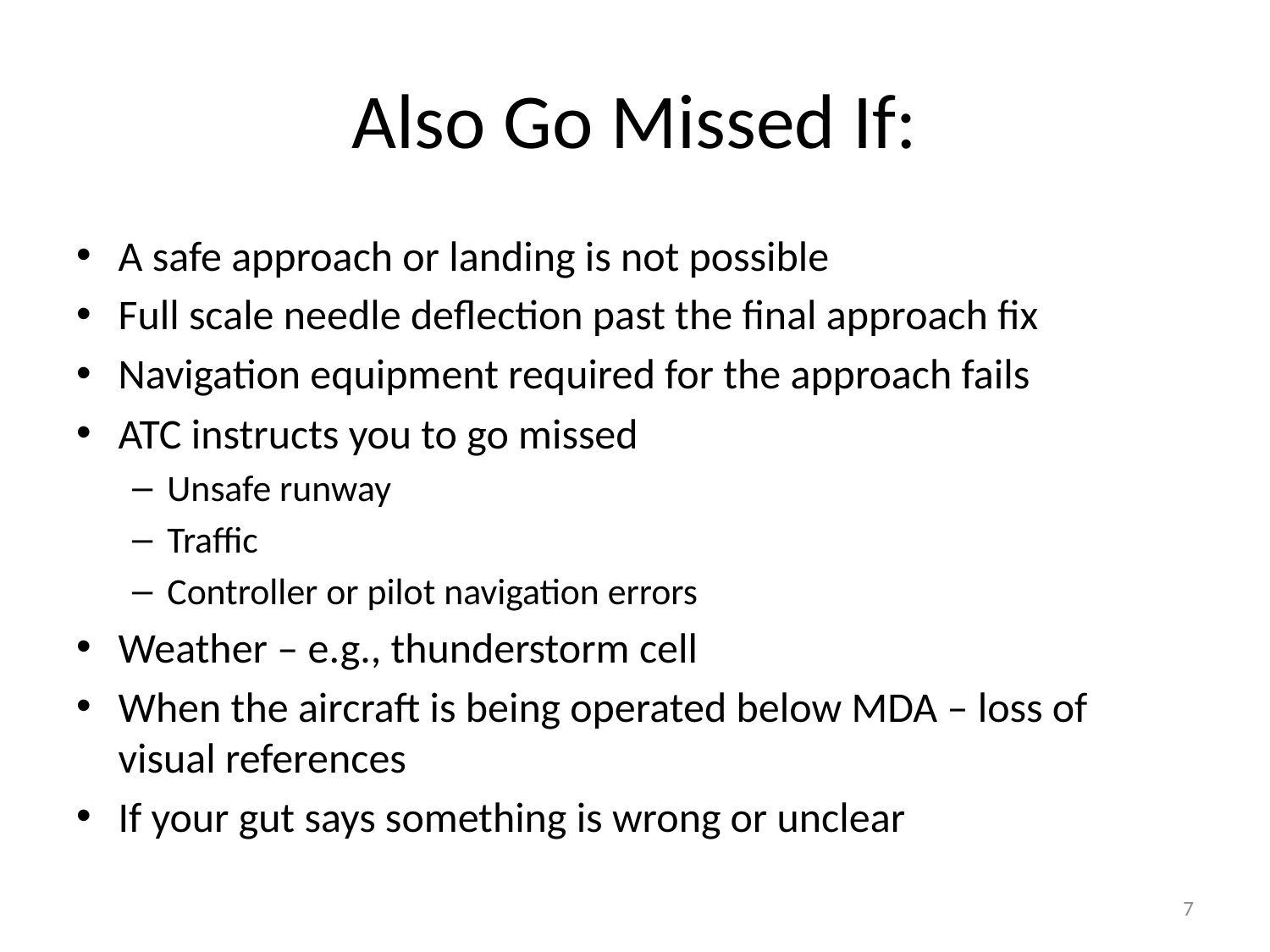

# Also Go Missed If:
A safe approach or landing is not possible
Full scale needle deflection past the final approach fix
Navigation equipment required for the approach fails
ATC instructs you to go missed
Unsafe runway
Traffic
Controller or pilot navigation errors
Weather – e.g., thunderstorm cell
When the aircraft is being operated below MDA – loss of visual references
If your gut says something is wrong or unclear
7